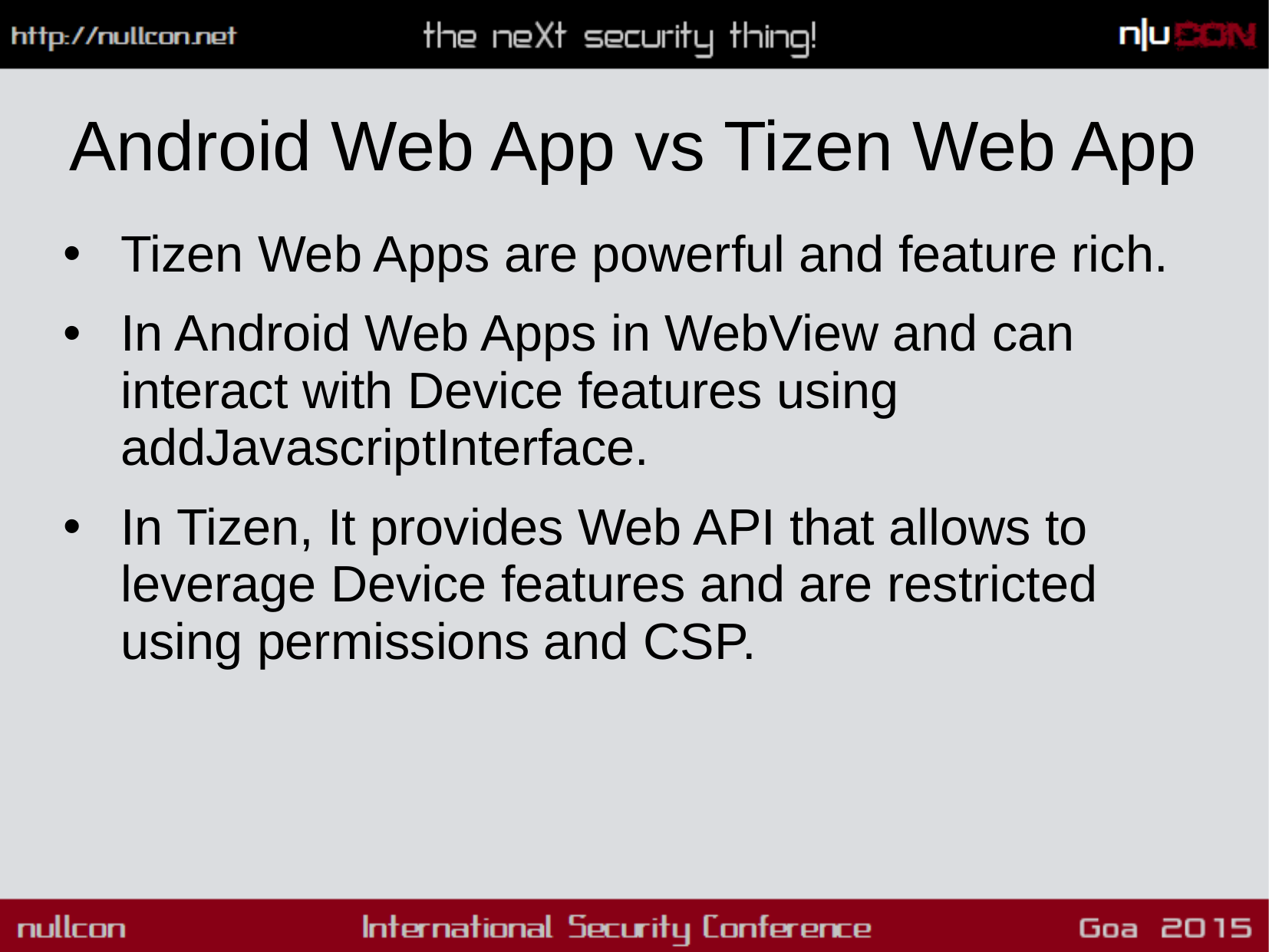

# Android Web App vs Tizen Web App
Tizen Web Apps are powerful and feature rich.
In Android Web Apps in WebView and can interact with Device features using addJavascriptInterface.
In Tizen, It provides Web API that allows to leverage Device features and are restricted using permissions and CSP.